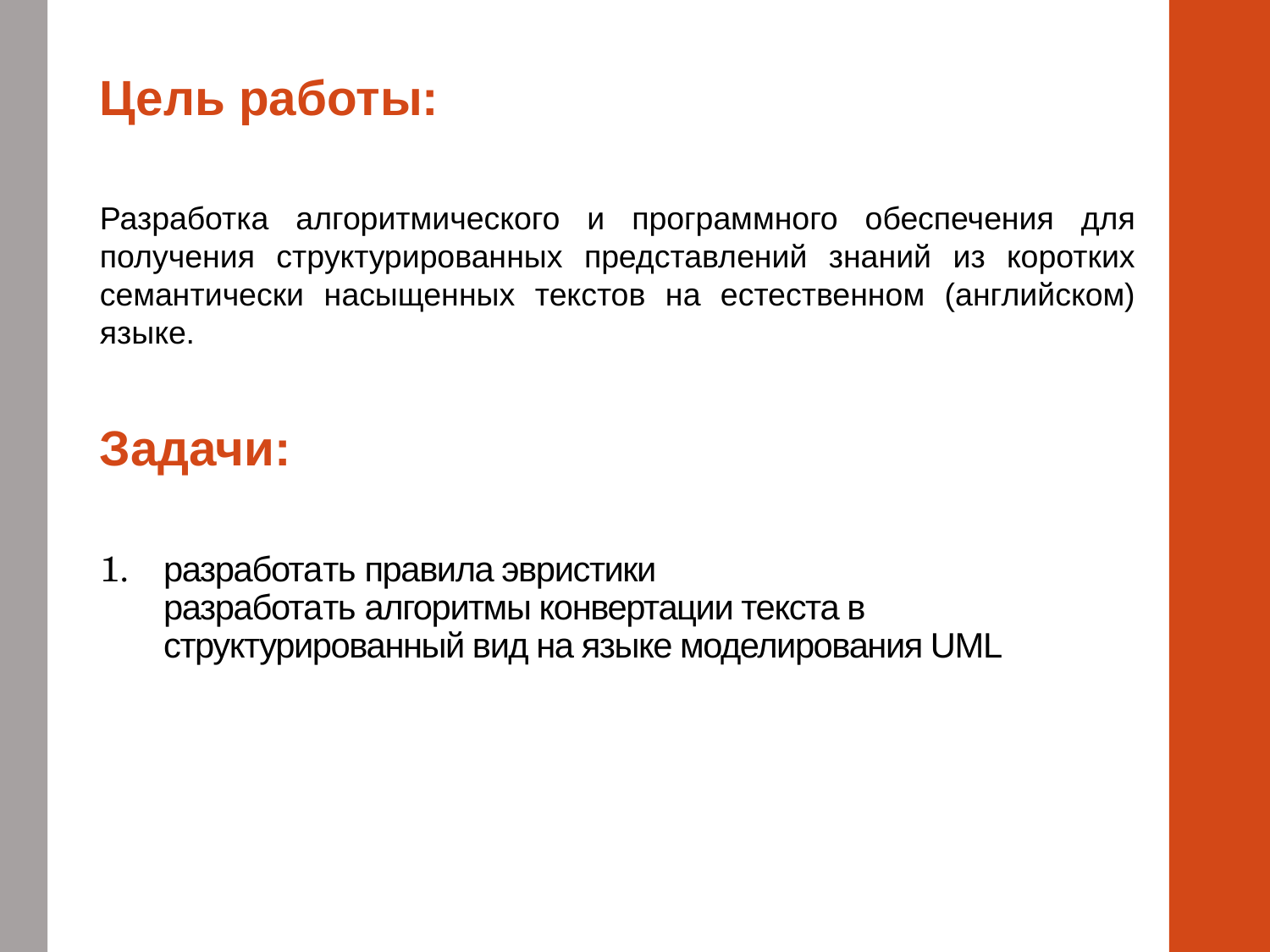

Цель работы:
Разработка алгоритмического и программного обеспечения для получения структурированных представлений знаний из коротких семантически насыщенных текстов на естественном (английском) языке.
Задачи:
# разработать правила эвристики разработать алгоритмы конвертации текста в структурированный вид на языке моделирования UML